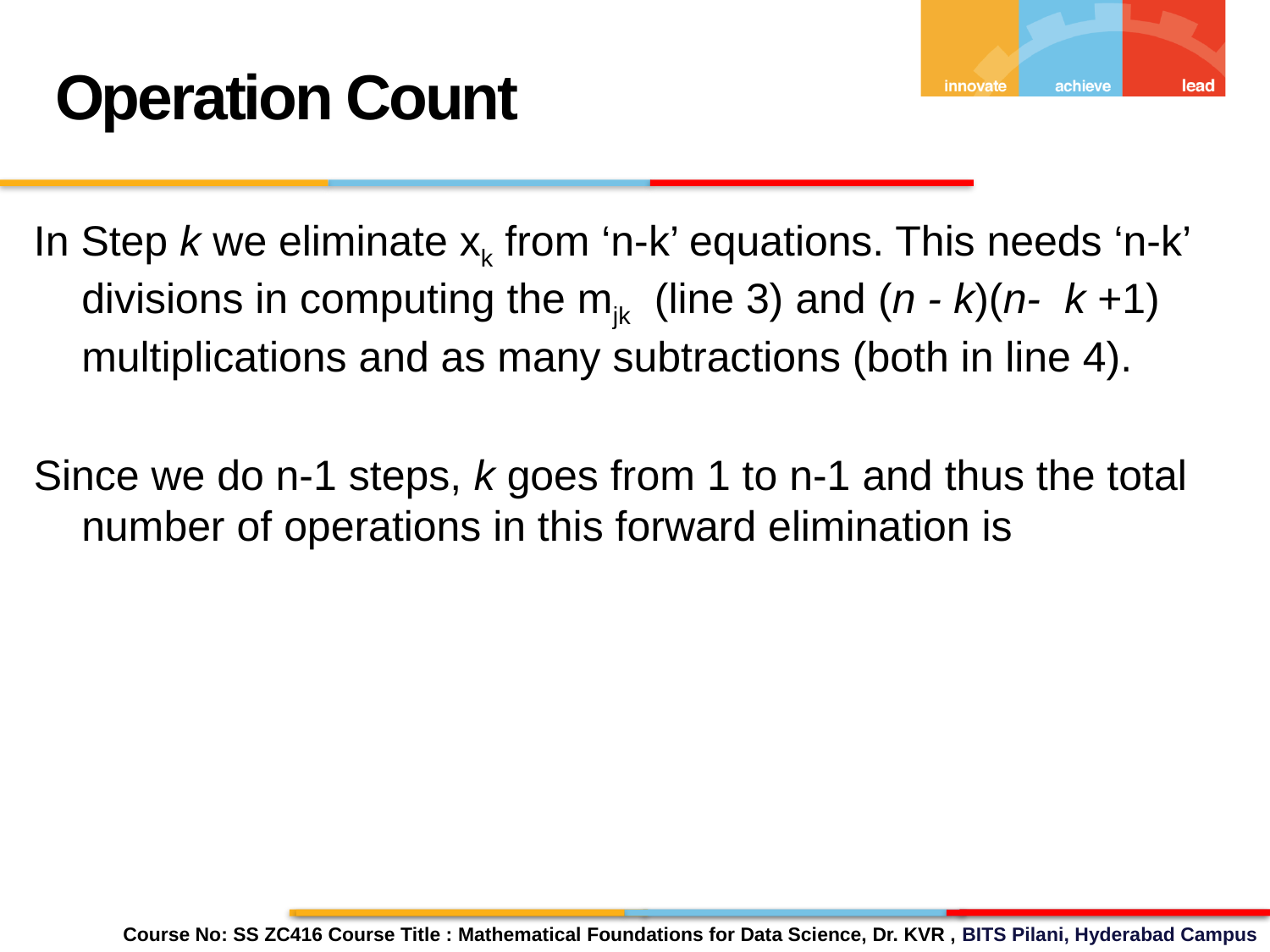

Operation Count
In Step k we eliminate xk from ‘n-k’ equations. This needs ‘n-k’ divisions in computing the mjk  (line 3) and (n - k)(n-  k +1) multiplications and as many subtractions (both in line 4).

Since we do n-1 steps, k goes from 1 to n-1 and thus the total number of operations in this forward elimination is